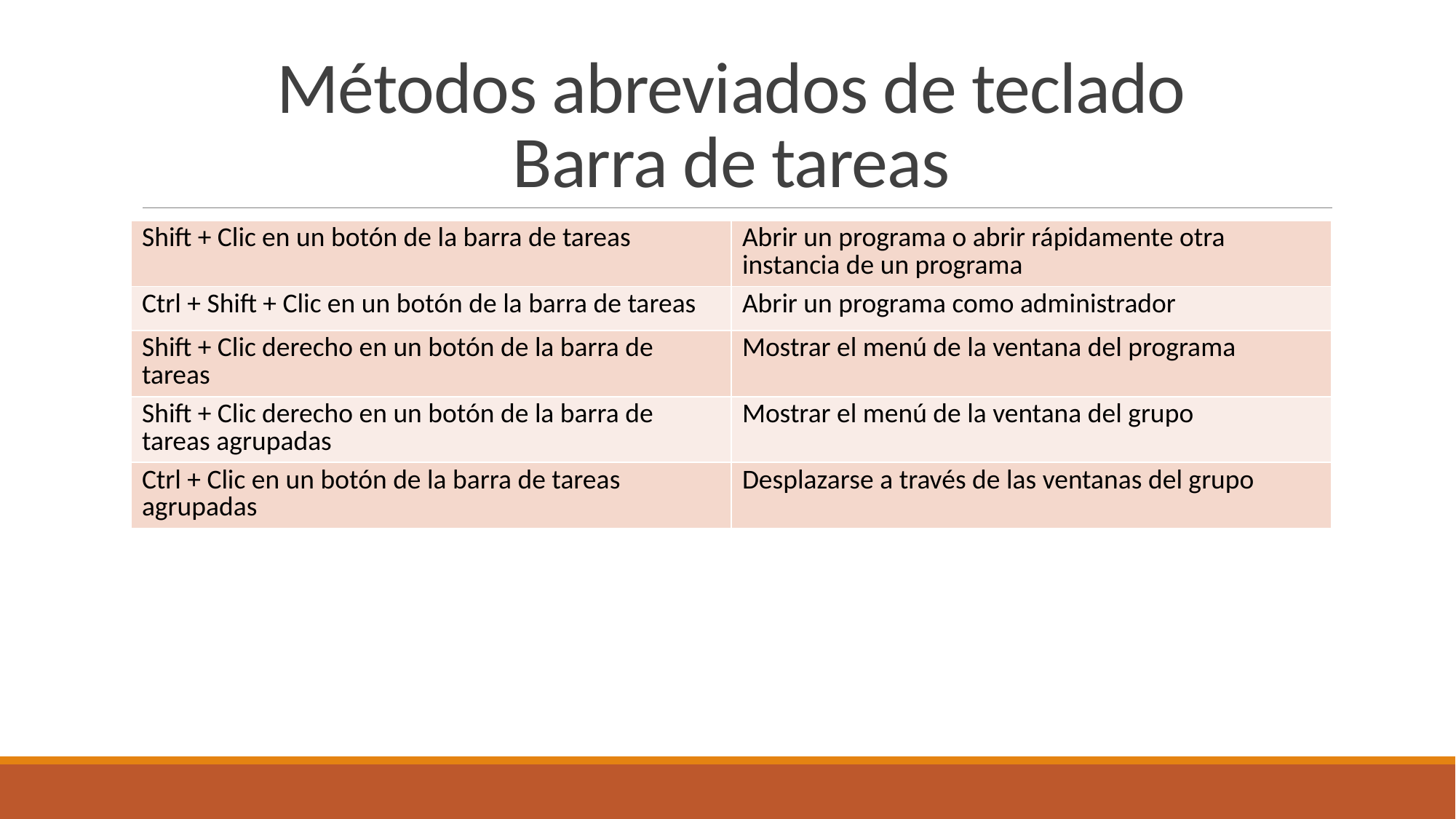

# Métodos abreviados de teclado Barra de tareas
| Shift + Clic en un botón de la barra de tareas | Abrir un programa o abrir rápidamente otra instancia de un programa |
| --- | --- |
| Ctrl + Shift + Clic en un botón de la barra de tareas | Abrir un programa como administrador |
| Shift + Clic derecho en un botón de la barra de tareas | Mostrar el menú de la ventana del programa |
| Shift + Clic derecho en un botón de la barra de tareas agrupadas | Mostrar el menú de la ventana del grupo |
| Ctrl + Clic en un botón de la barra de tareas agrupadas | Desplazarse a través de las ventanas del grupo |